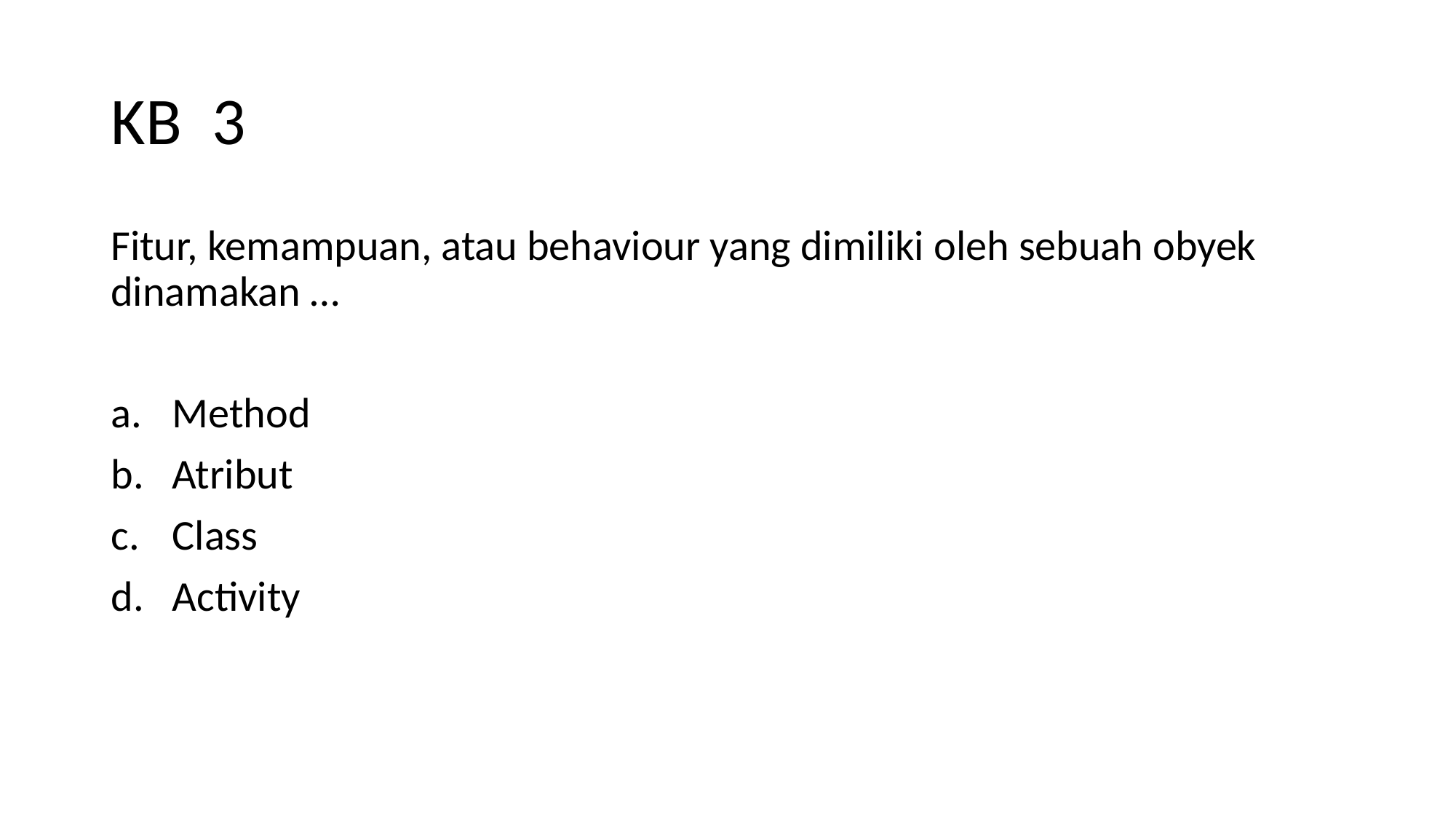

# KB  3
Fitur, kemampuan, atau behaviour yang dimiliki oleh sebuah obyek dinamakan …

Method
Atribut
Class
Activity